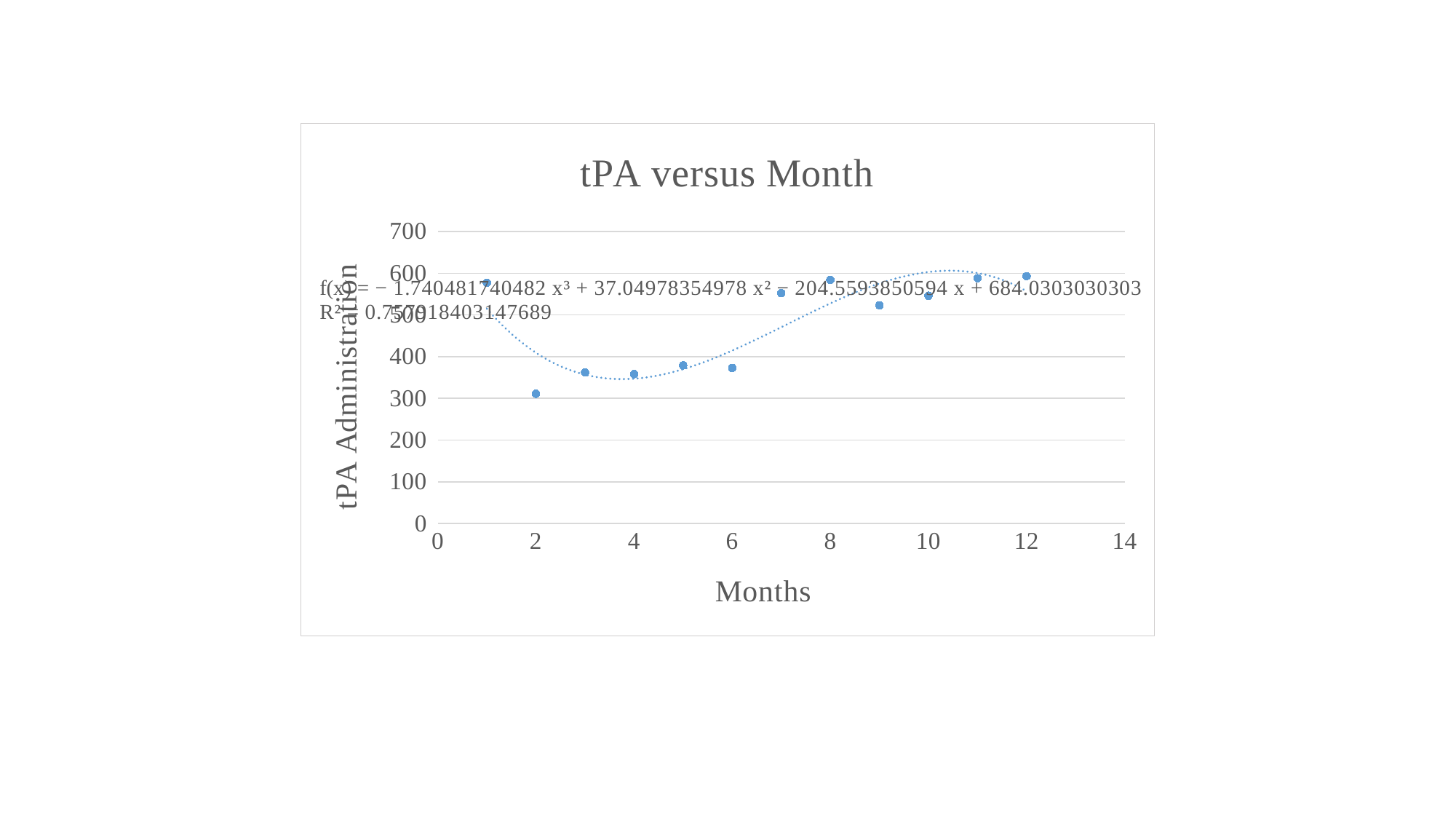

### Chart: tPA versus Month

| Category |  |
|---|---|